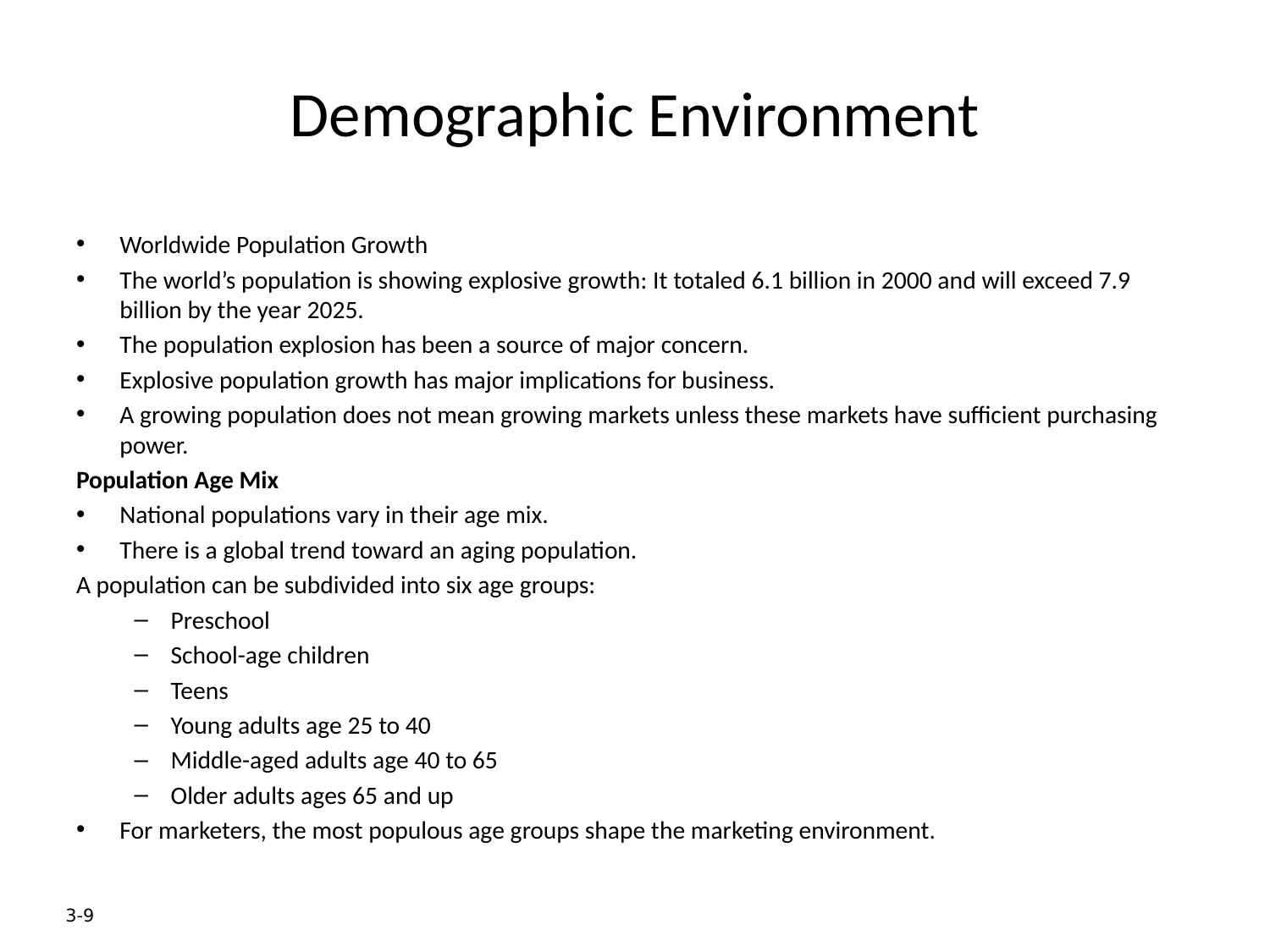

# Demographic Environment
Worldwide Population Growth
The world’s population is showing explosive growth: It totaled 6.1 billion in 2000 and will exceed 7.9 billion by the year 2025.
The population explosion has been a source of major concern.
Explosive population growth has major implications for business.
A growing population does not mean growing markets unless these markets have sufficient purchasing power.
Population Age Mix
National populations vary in their age mix.
There is a global trend toward an aging population.
A population can be subdivided into six age groups:
Preschool
School-age children
Teens
Young adults age 25 to 40
Middle-aged adults age 40 to 65
Older adults ages 65 and up
For marketers, the most populous age groups shape the marketing environment.

3-9